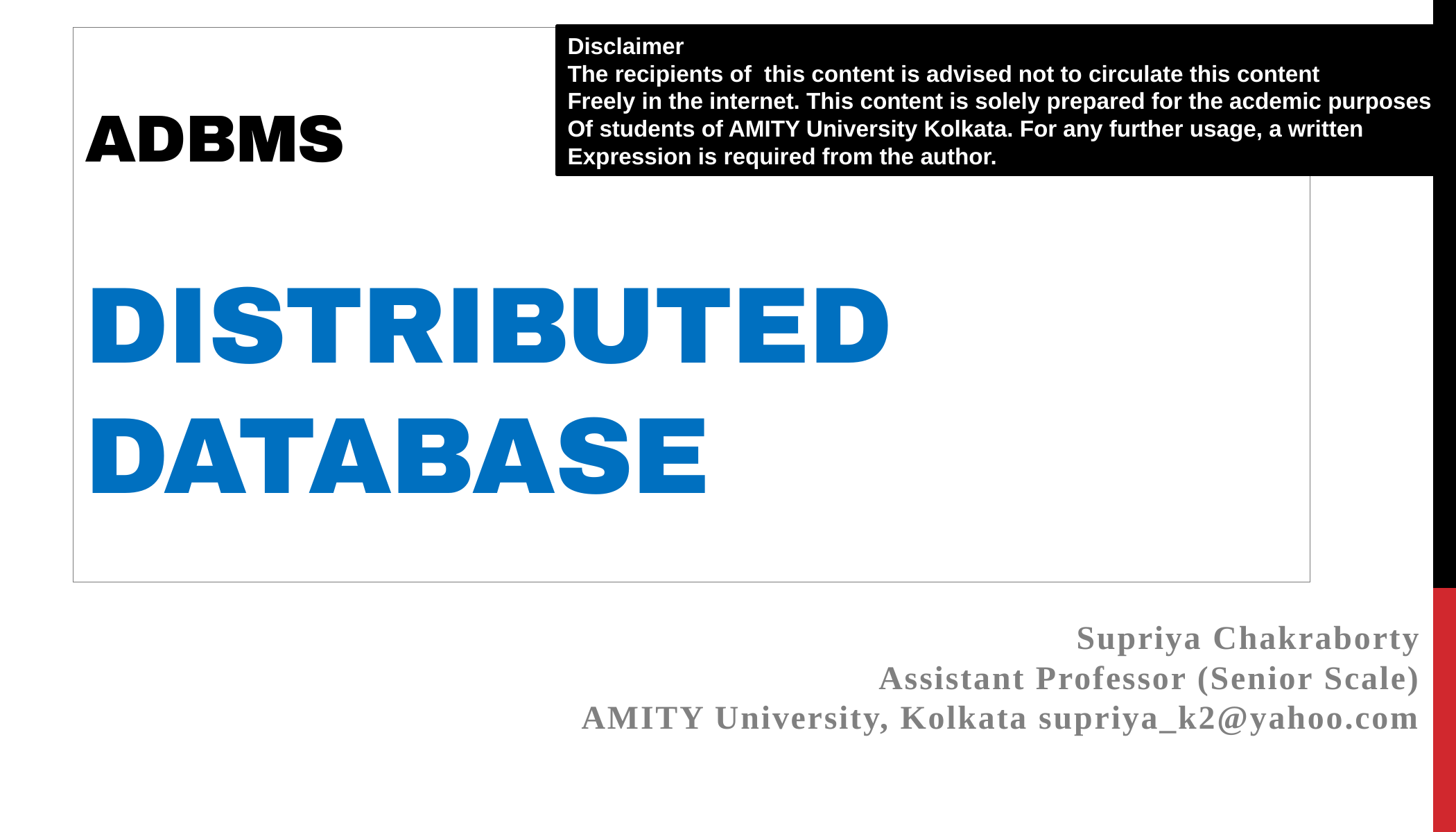

Disclaimer
The recipients of  this content is advised not to circulate this content
Freely in the internet. This content is solely prepared for the acdemic purposes
Of students of AMITY University Kolkata. For any further usage, a written
Expression is required from the author.
# ADBMS distributed Database
Supriya Chakraborty
Assistant Professor (Senior Scale)
AMITY University, Kolkata supriya_k2@yahoo.com